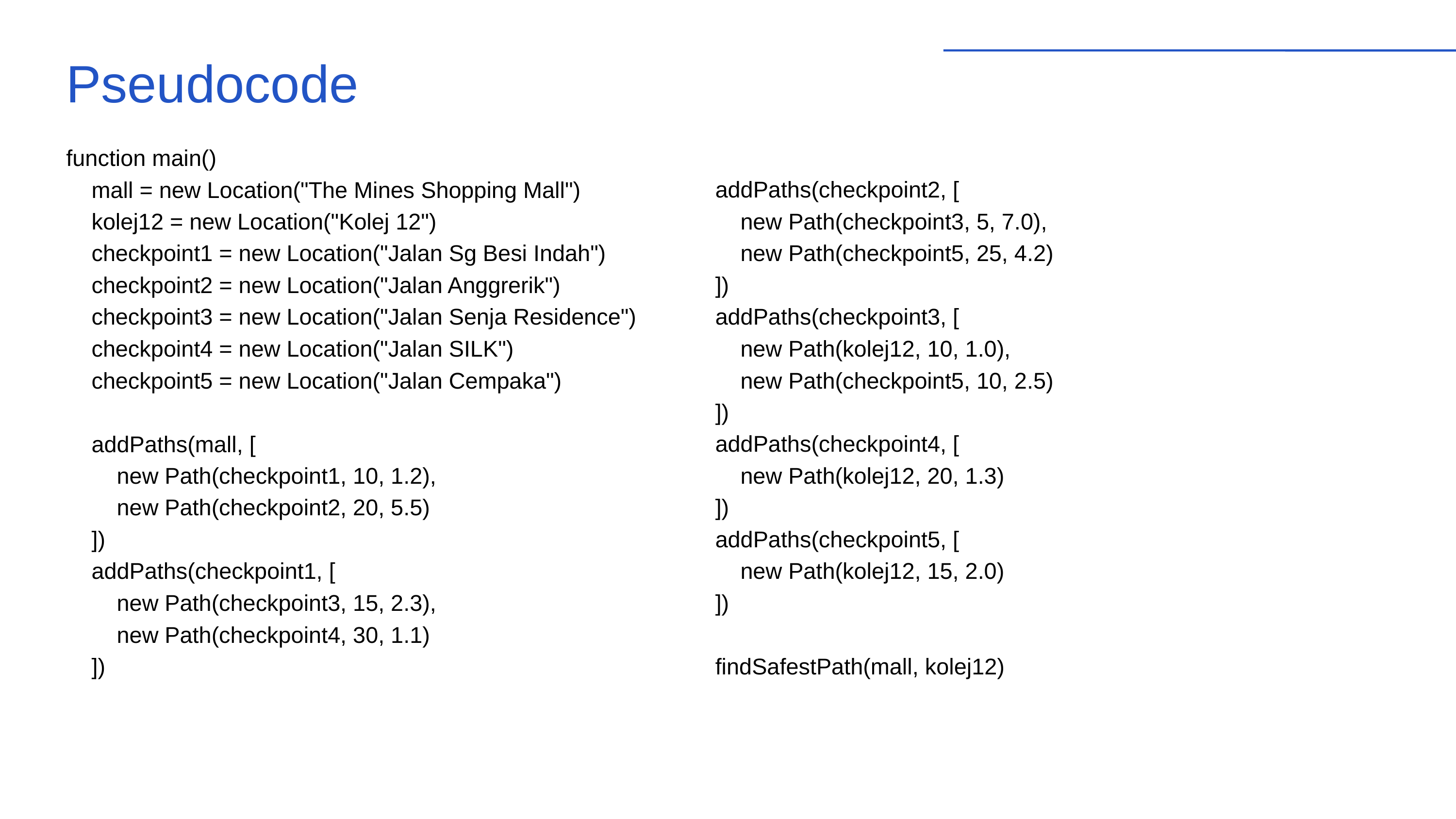

Pseudocode
function main()
    mall = new Location("The Mines Shopping Mall")
    kolej12 = new Location("Kolej 12")
    checkpoint1 = new Location("Jalan Sg Besi Indah")
    checkpoint2 = new Location("Jalan Anggrerik")
    checkpoint3 = new Location("Jalan Senja Residence")
    checkpoint4 = new Location("Jalan SILK")
    checkpoint5 = new Location("Jalan Cempaka")

    addPaths(mall, [
        new Path(checkpoint1, 10, 1.2),
        new Path(checkpoint2, 20, 5.5)
    ])
    addPaths(checkpoint1, [
        new Path(checkpoint3, 15, 2.3),
        new Path(checkpoint4, 30, 1.1)
    ])

    addPaths(checkpoint2, [
        new Path(checkpoint3, 5, 7.0),
        new Path(checkpoint5, 25, 4.2)
    ])
    addPaths(checkpoint3, [
        new Path(kolej12, 10, 1.0),
        new Path(checkpoint5, 10, 2.5)
    ])
    addPaths(checkpoint4, [
        new Path(kolej12, 20, 1.3)
    ])
    addPaths(checkpoint5, [
        new Path(kolej12, 15, 2.0)
    ])

    findSafestPath(mall, kolej12)